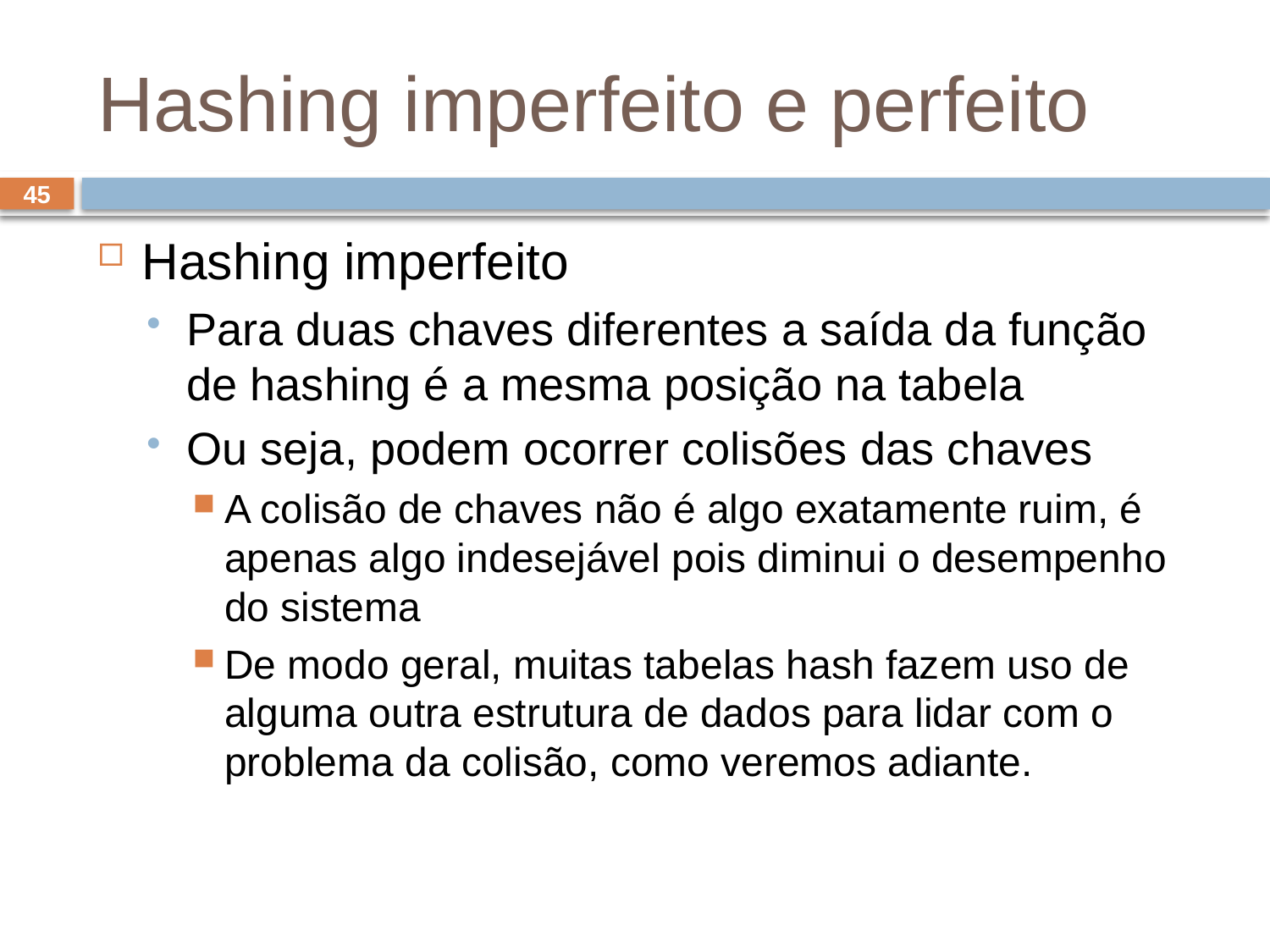

# Hashing imperfeito e perfeito
45
Hashing imperfeito
Para duas chaves diferentes a saída da função de hashing é a mesma posição na tabela
Ou seja, podem ocorrer colisões das chaves
A colisão de chaves não é algo exatamente ruim, é apenas algo indesejável pois diminui o desempenho do sistema
De modo geral, muitas tabelas hash fazem uso de alguma outra estrutura de dados para lidar com o problema da colisão, como veremos adiante.